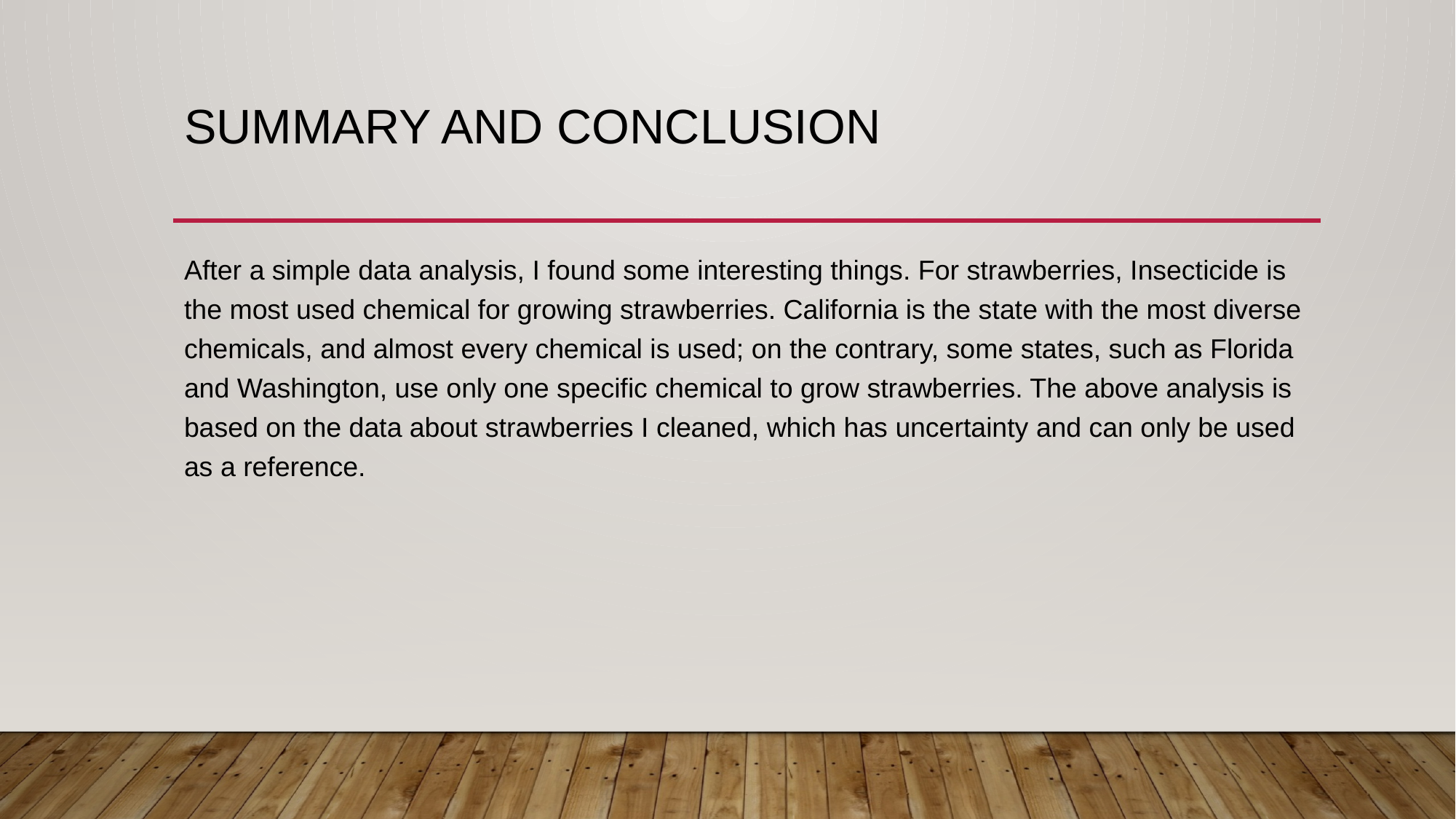

# Summary and conclusion
After a simple data analysis, I found some interesting things. For strawberries, Insecticide is the most used chemical for growing strawberries. California is the state with the most diverse chemicals, and almost every chemical is used; on the contrary, some states, such as Florida and Washington, use only one specific chemical to grow strawberries. The above analysis is based on the data about strawberries I cleaned, which has uncertainty and can only be used as a reference.